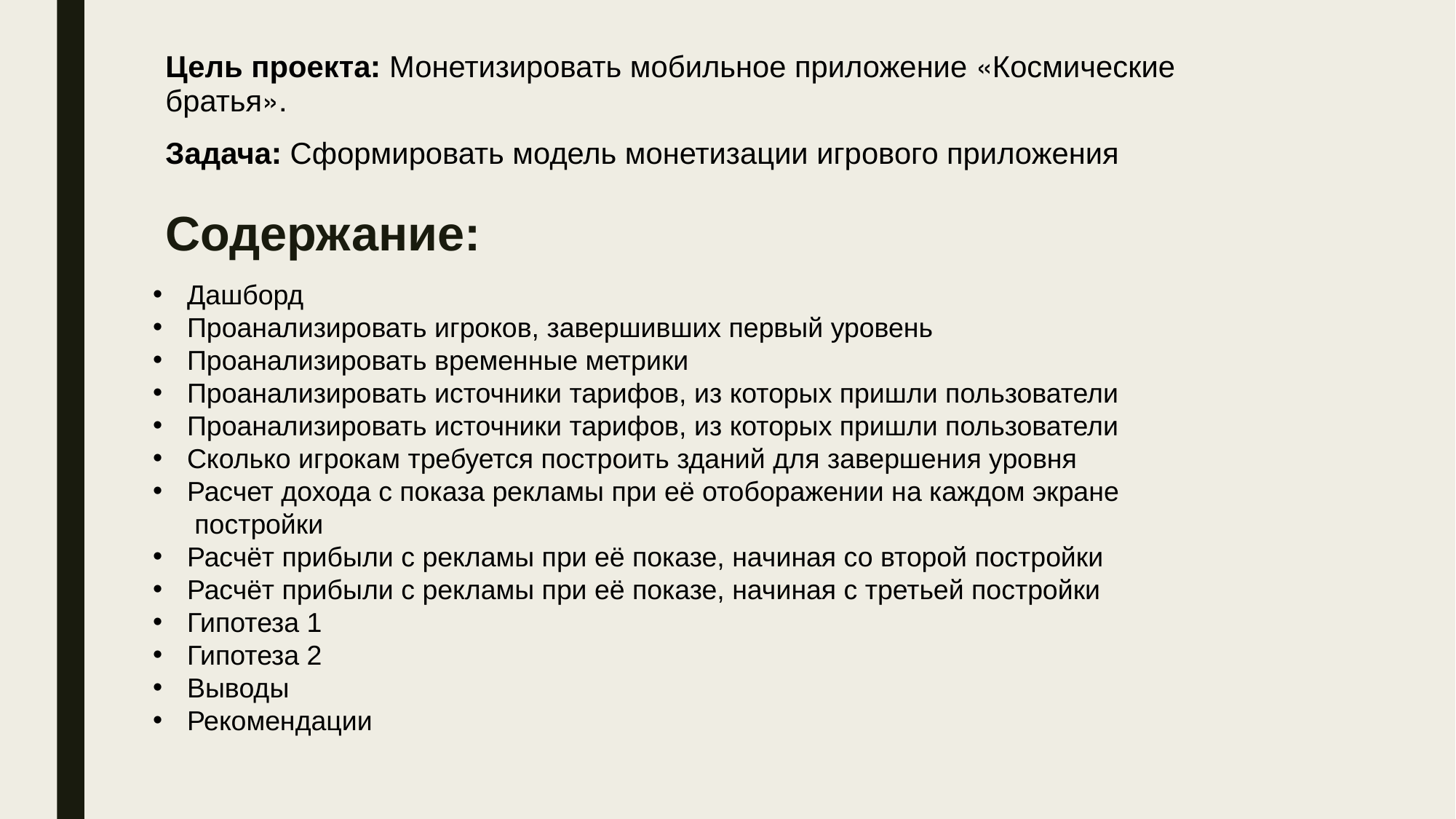

Цель проекта: Монетизировать мобильное приложение «Космические братья».
Задача: Сформировать модель монетизации игрового приложения

# Содержание:
Дашборд
Проанализировать игроков, завершивших первый уровень
Проанализировать временные метрики
Проанализировать источники тарифов, из которых пришли пользователи
Проанализировать источники тарифов, из которых пришли пользователи
Сколько игрокам требуется построить зданий для завершения уровня
Расчет дохода с показа рекламы при её отоборажении на каждом экране
 постройки
Расчёт прибыли с рекламы при её показе, начиная со второй постройки
Расчёт прибыли с рекламы при её показе, начиная с третьей постройки
Гипотеза 1
Гипотеза 2
Выводы
Рекомендации